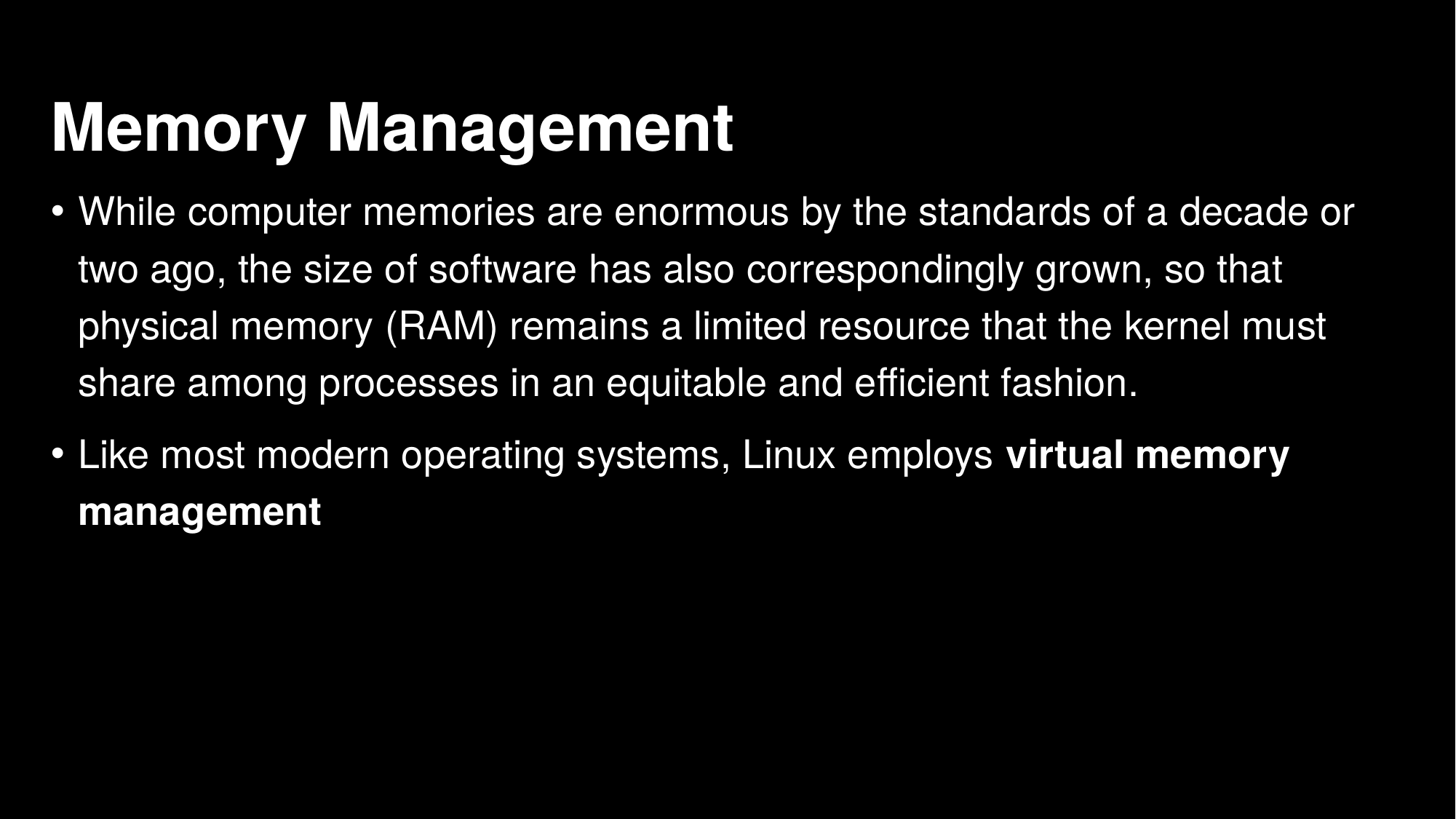

# Memory Management
While computer memories are enormous by the standards of a decade or two ago, the size of software has also correspondingly grown, so that physical memory (RAM) remains a limited resource that the kernel must share among processes in an equitable and efficient fashion.
Like most modern operating systems, Linux employs virtual memory management